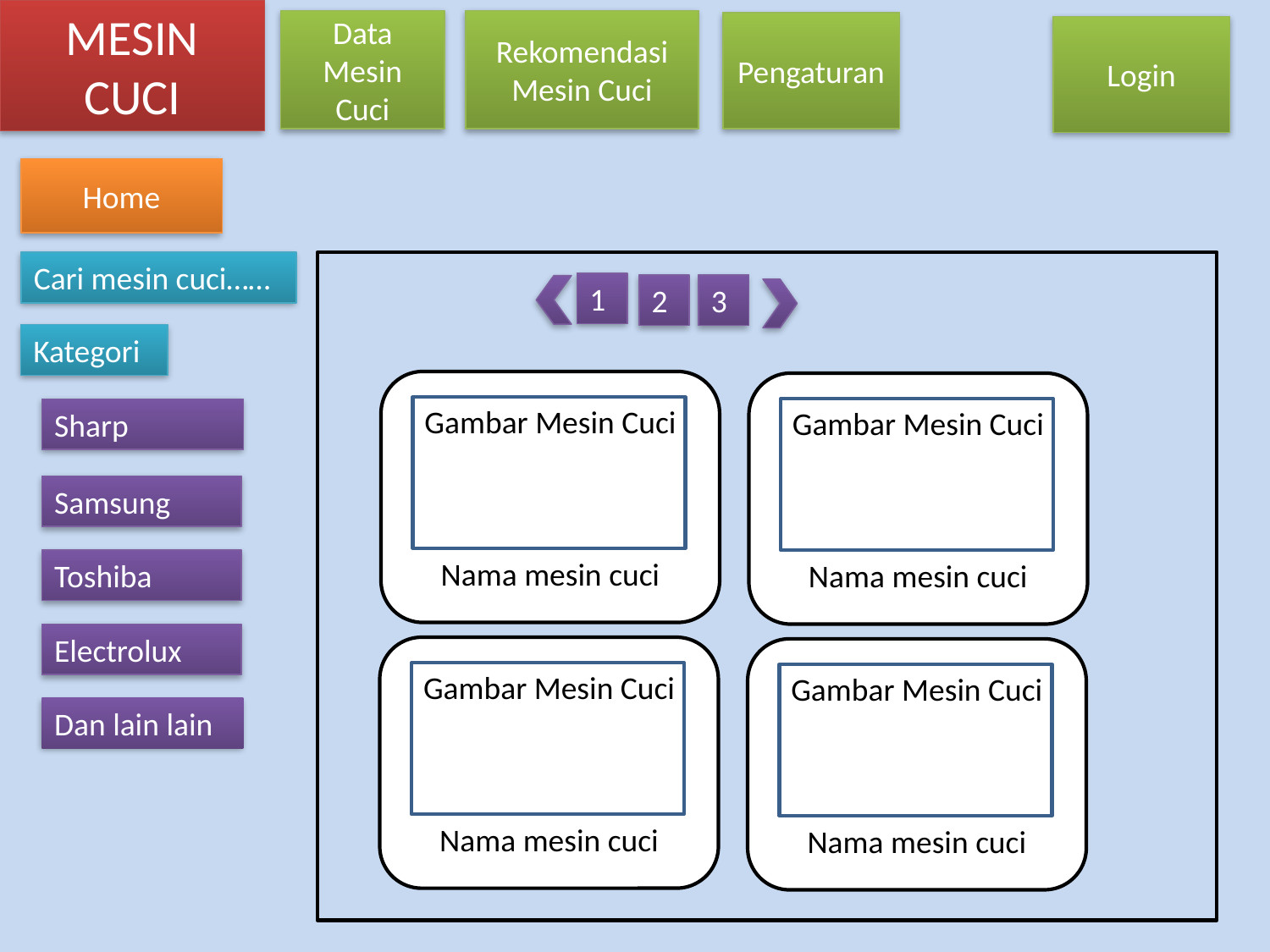

MESIN CUCI
Data Mesin Cuci
Rekomendasi Mesin Cuci
Pengaturan
Login
Home
Cari mesin cuci……

1
2
3

Kategori
Gambar Mesin Cuci

Nama mesin cuci

Gambar Mesin Cuci

Nama mesin cuci

Sharp
Samsung
Toshiba
Electrolux
Gambar Mesin Cuci

Nama mesin cuci

Gambar Mesin Cuci

Nama mesin cuci

Dan lain lain